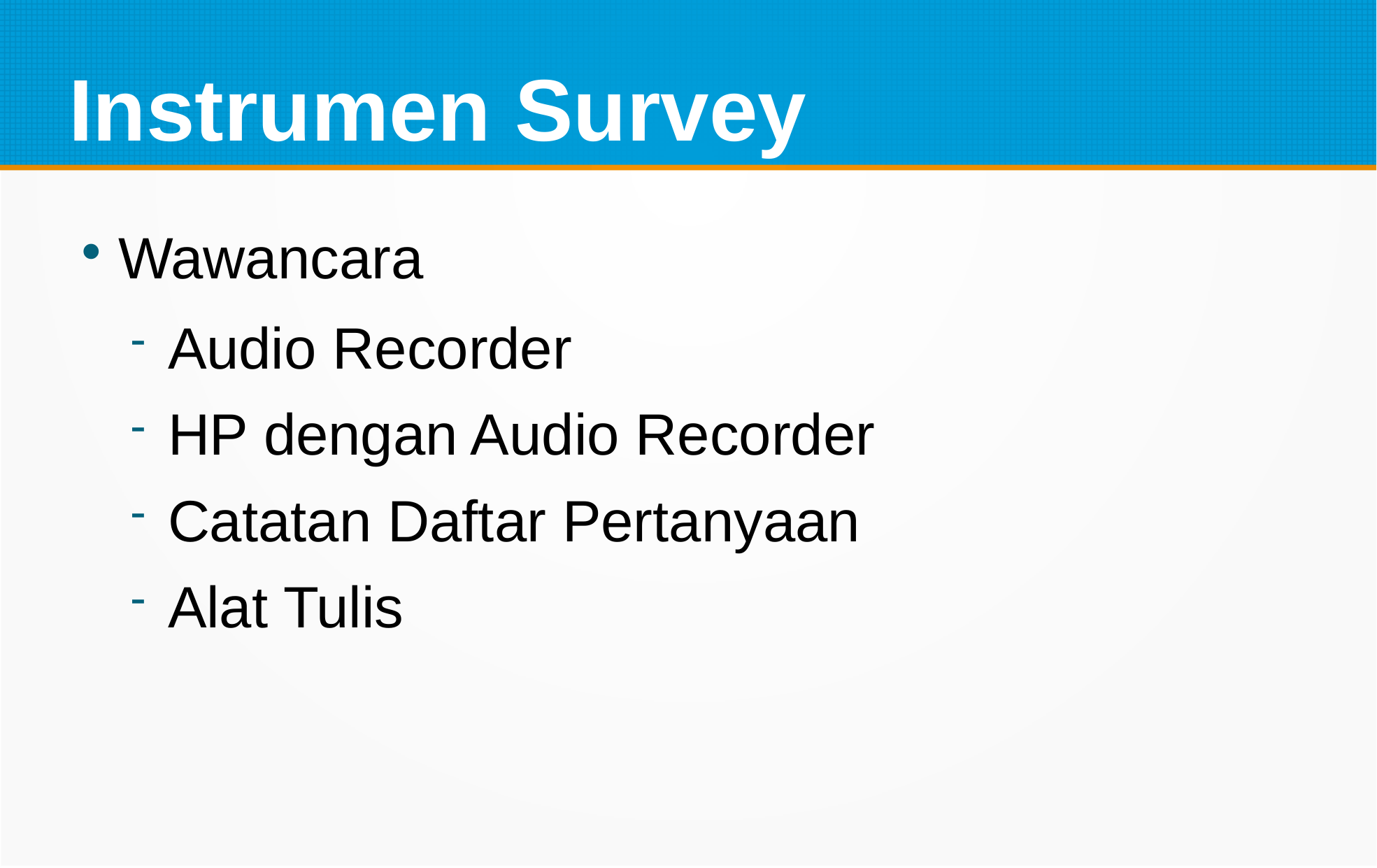

Instrumen Survey
Wawancara
Audio Recorder
HP dengan Audio Recorder
Catatan Daftar Pertanyaan
Alat Tulis